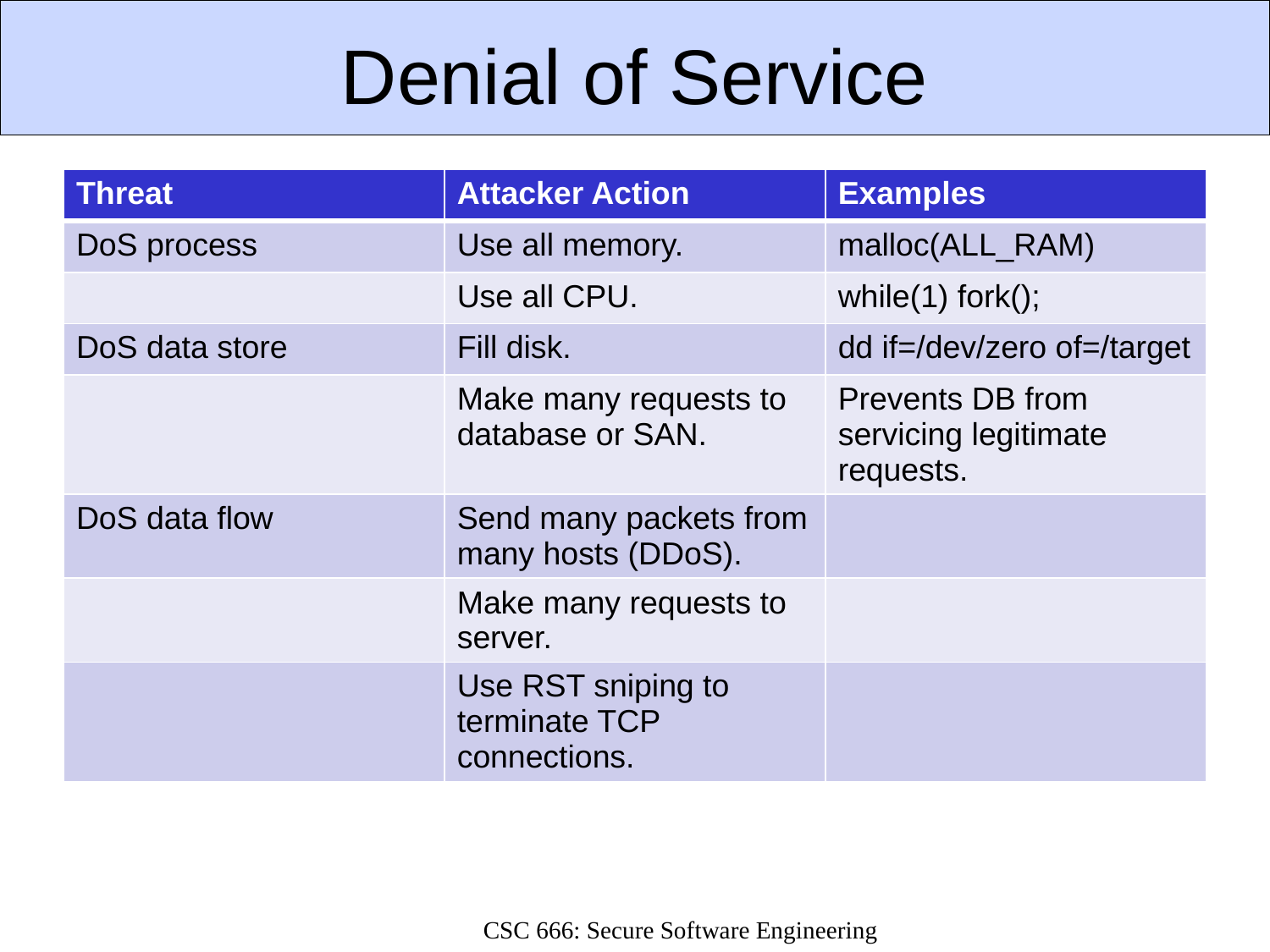

# Denial of Service
| Threat | Attacker Action | Examples |
| --- | --- | --- |
| DoS process | Use all memory. | malloc(ALL\_RAM) |
|  | Use all CPU. | while(1) fork(); |
| DoS data store | Fill disk. | dd if=/dev/zero of=/target |
|  | Make many requests to database or SAN. | Prevents DB from servicing legitimate requests. |
| DoS data flow | Send many packets from many hosts (DDoS). |  |
|  | Make many requests to server. |  |
|  | Use RST sniping to terminate TCP connections. |  |
CSC 666: Secure Software Engineering